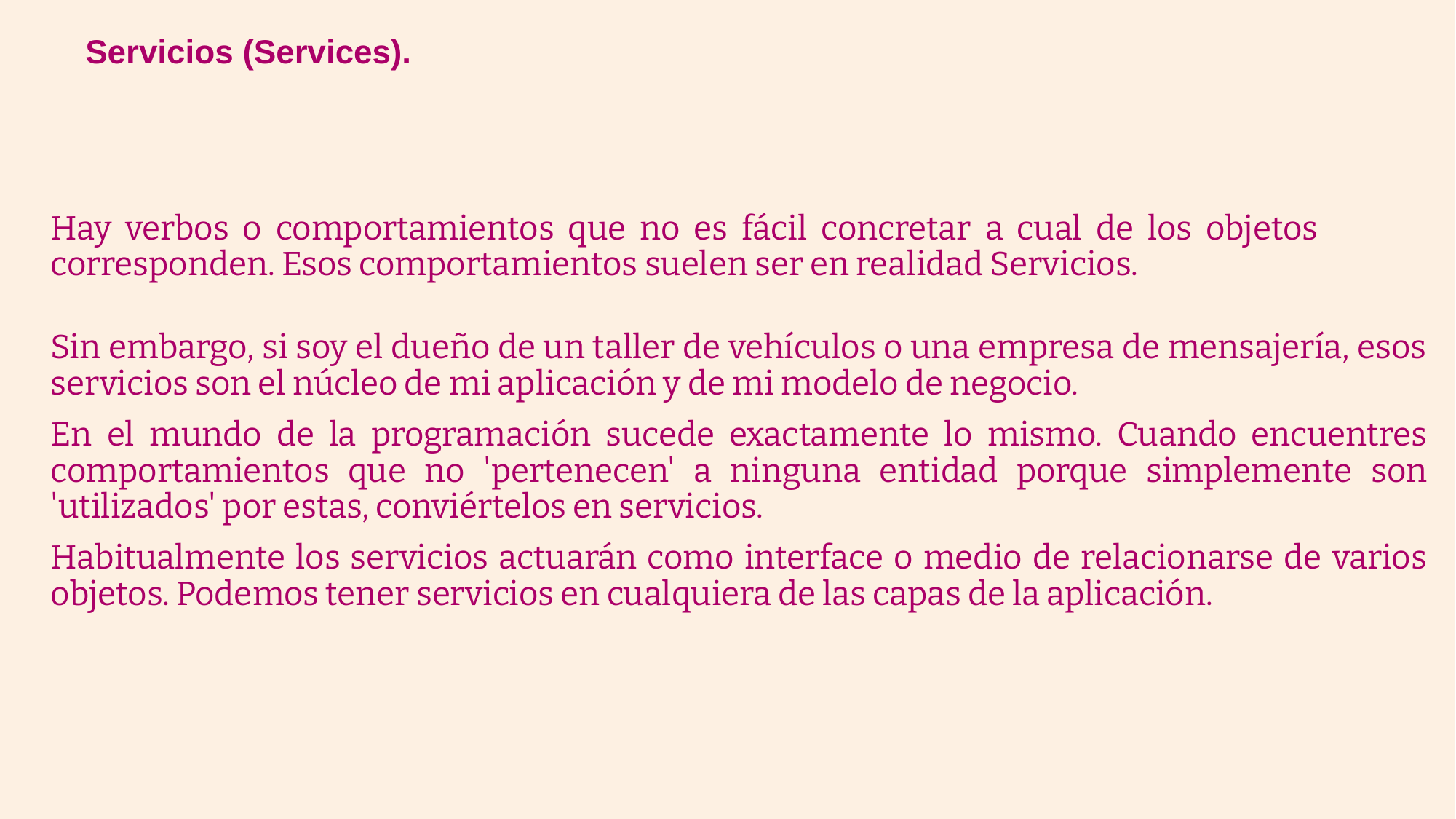

# Servicios (Services).
Hay verbos o comportamientos que no es fácil concretar a cual de los objetos corresponden. Esos comportamientos suelen ser en realidad Servicios.
Sin embargo, si soy el dueño de un taller de vehículos o una empresa de mensajería, esos servicios son el núcleo de mi aplicación y de mi modelo de negocio.
En el mundo de la programación sucede exactamente lo mismo. Cuando encuentres comportamientos que no 'pertenecen' a ninguna entidad porque simplemente son 'utilizados' por estas, conviértelos en servicios.
Habitualmente los servicios actuarán como interface o medio de relacionarse de varios objetos. Podemos tener servicios en cualquiera de las capas de la aplicación.